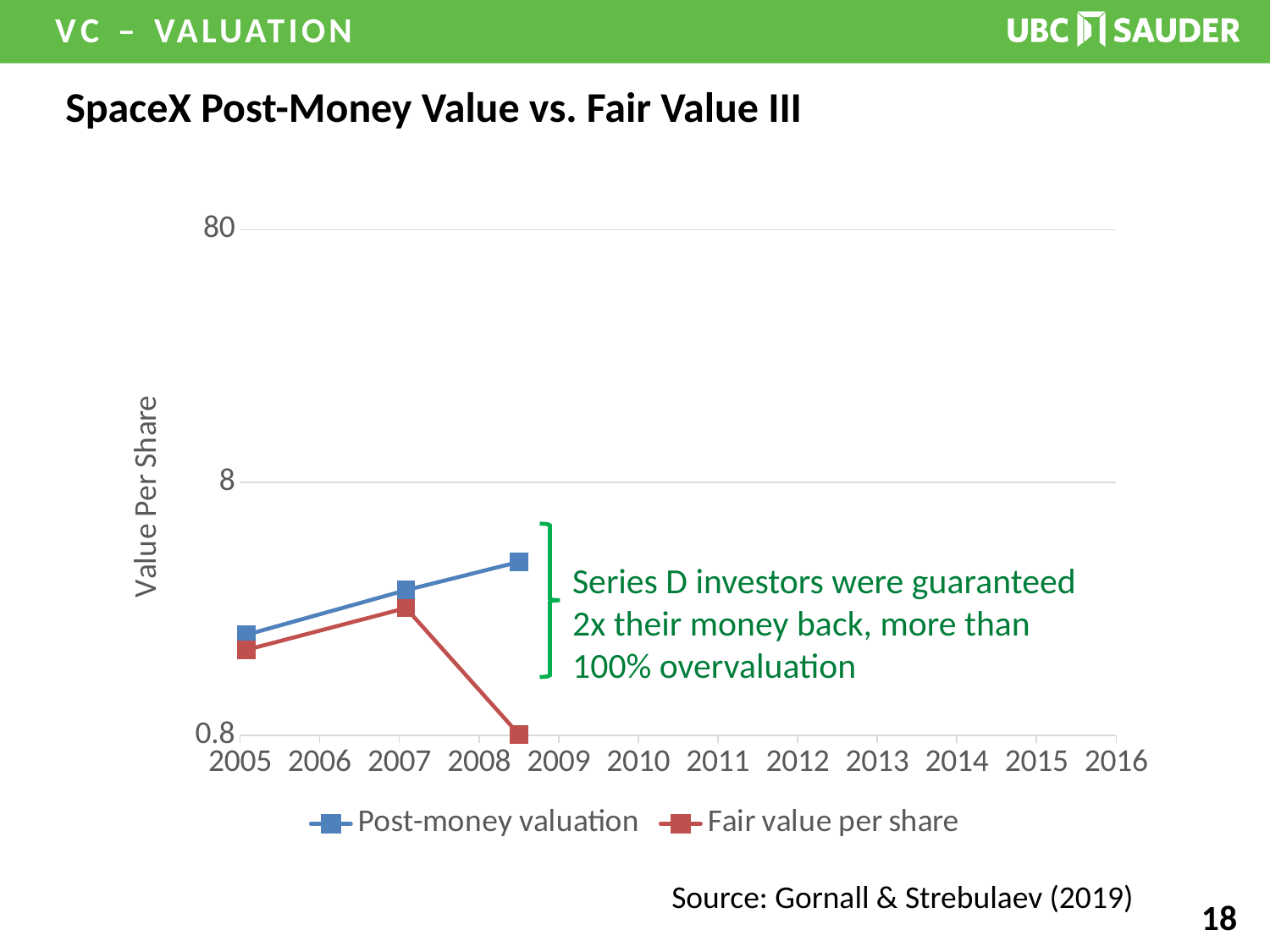

# SpaceX Post-Money Value vs. Fair Value III

### Chart

| Category | Post-money valuation | Fair value per share |
|---|---|---|
| 38406 | 2.0 | 1.74266461070511 |
| 39139 | 3.0 | 2.549878895174329 |
| 39648 | 3.88 | 0.806949237535969 |
Series D investors were guaranteed
2x their money back, more than 100% overvaluation
Source: Gornall & Strebulaev (2019)